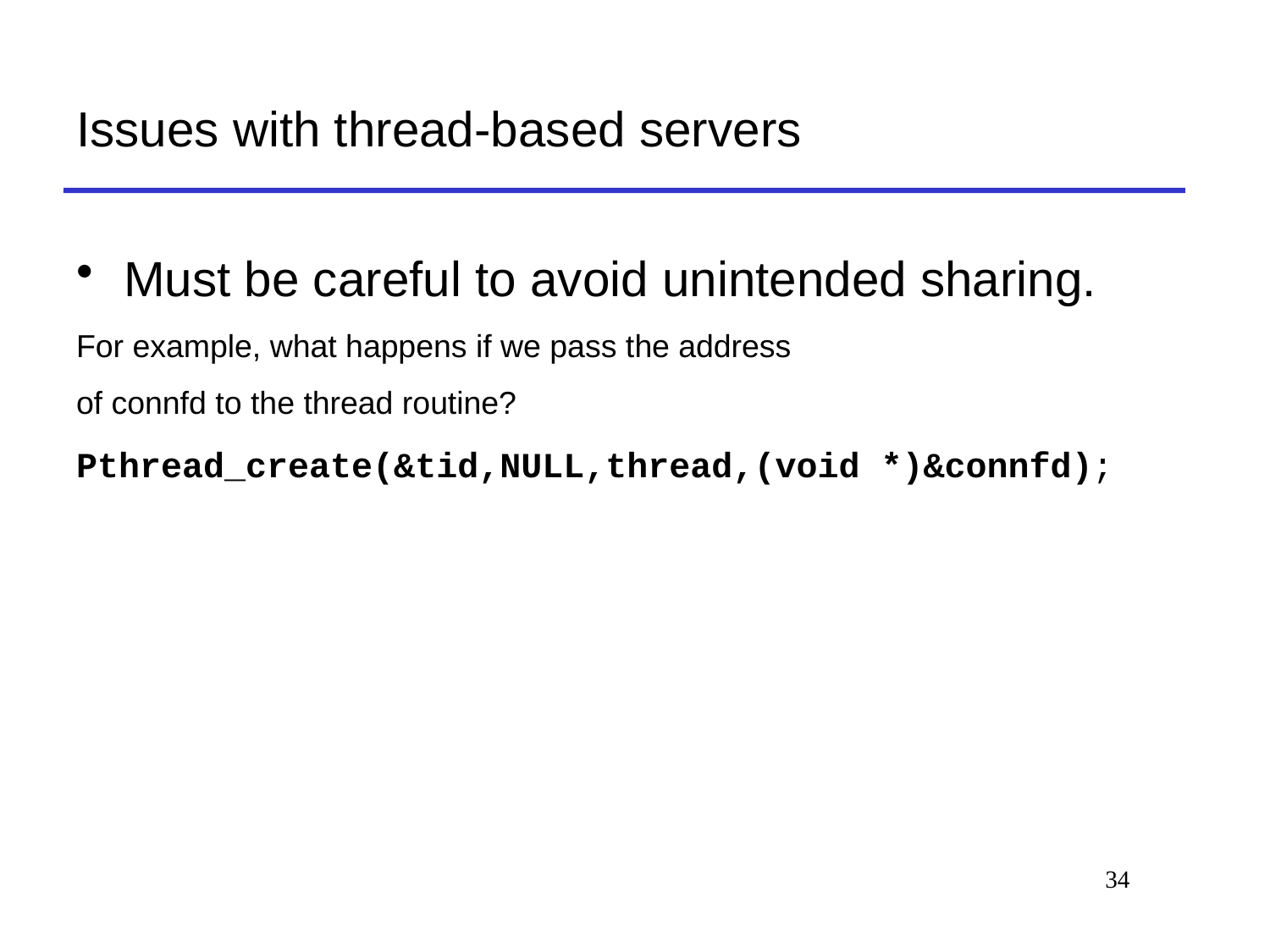

# Issues with thread-based servers
Must be careful to avoid unintended sharing.
For example, what happens if we pass the address
of connfd to the thread routine?
Pthread_create(&tid,NULL,thread,(void *)&connfd);
34